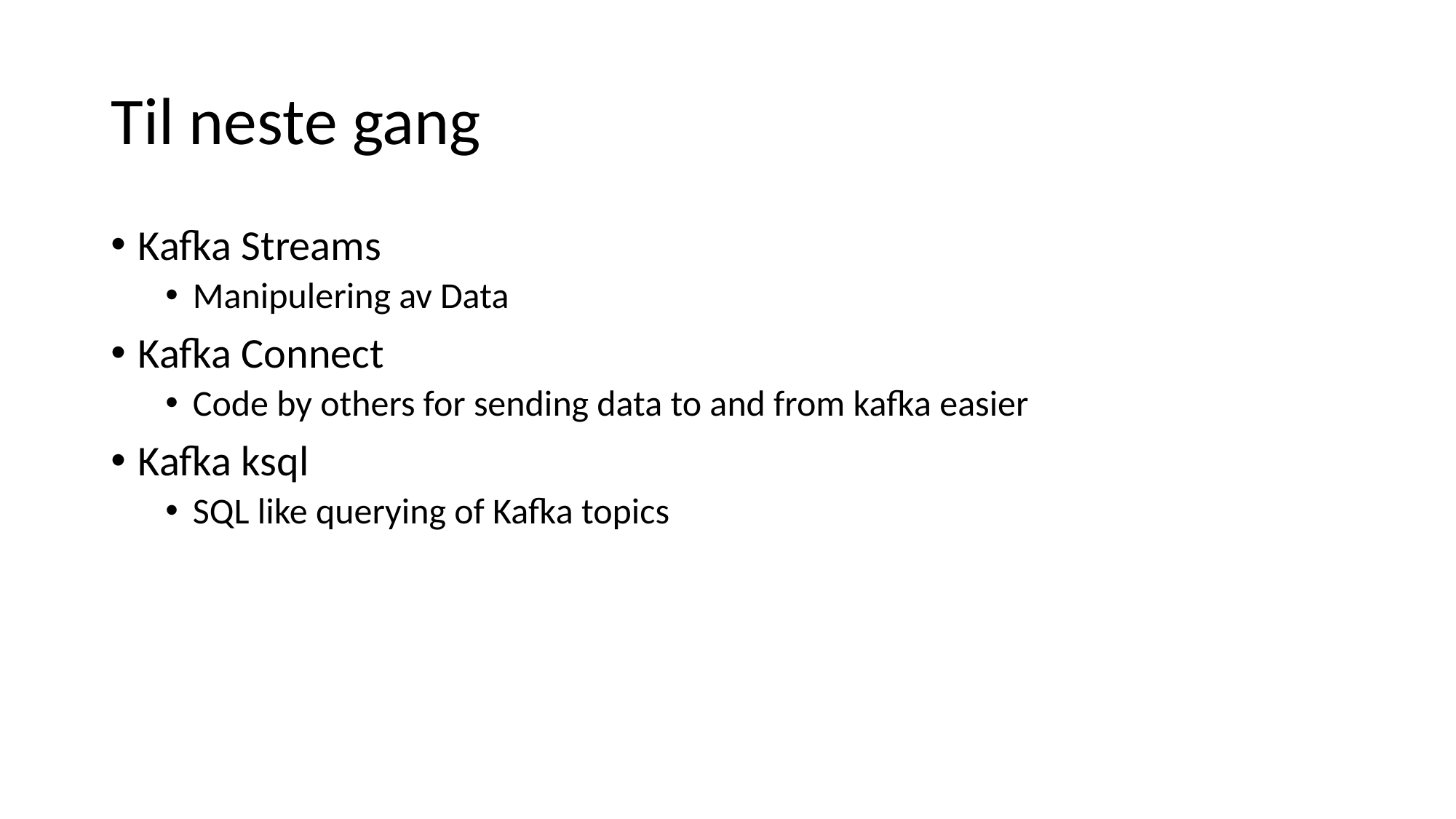

# Til neste gang
Kafka Streams
Manipulering av Data
Kafka Connect
Code by others for sending data to and from kafka easier
Kafka ksql
SQL like querying of Kafka topics